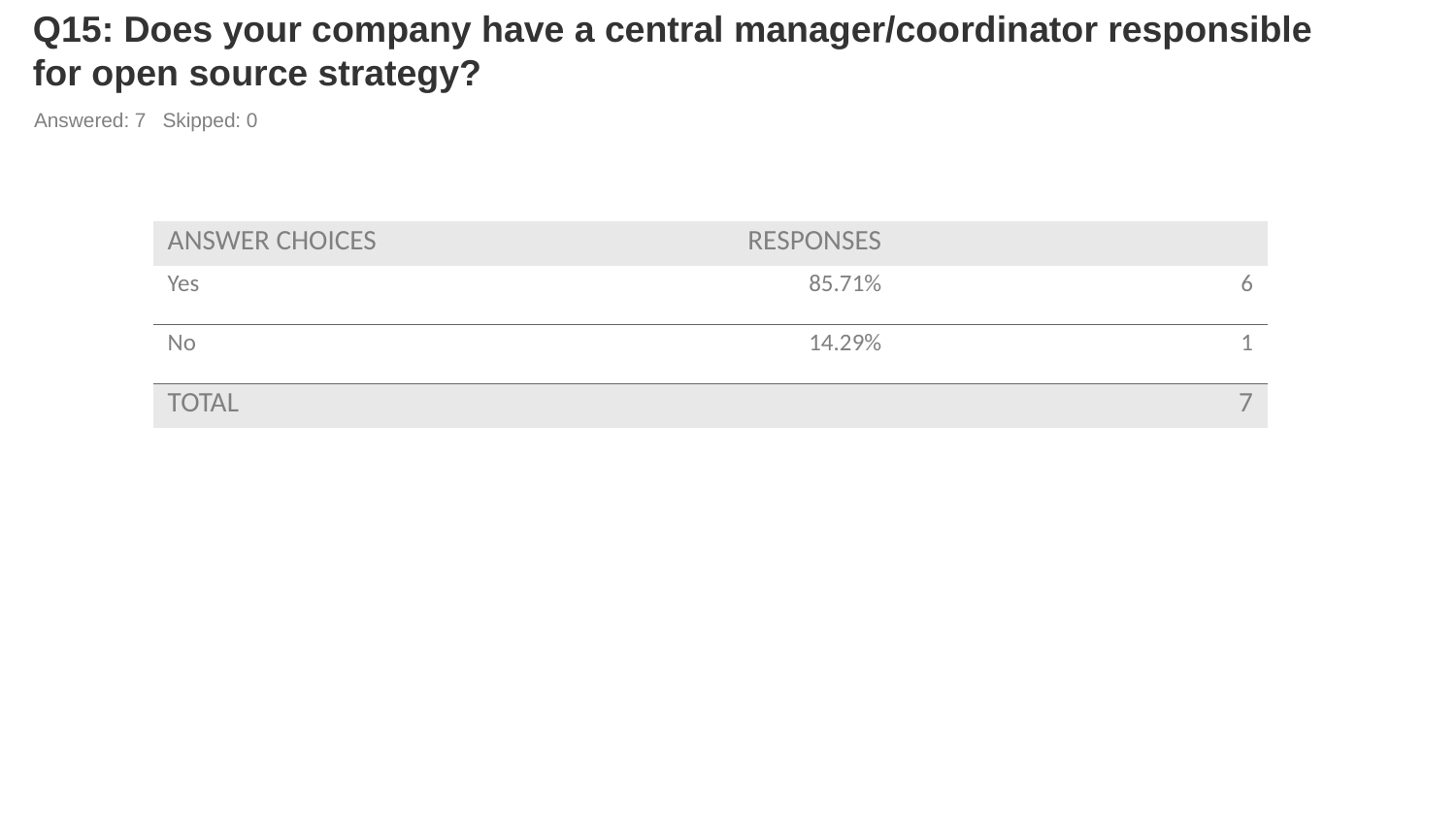

# Q15: Does your company have a central manager/coordinator responsible for open source strategy?
Answered: 7   Skipped: 0
| ANSWER CHOICES | RESPONSES |  |
| --- | --- | --- |
| Yes | 85.71% | 6 |
| No | 14.29% | 1 |
| TOTAL |  | 7 |